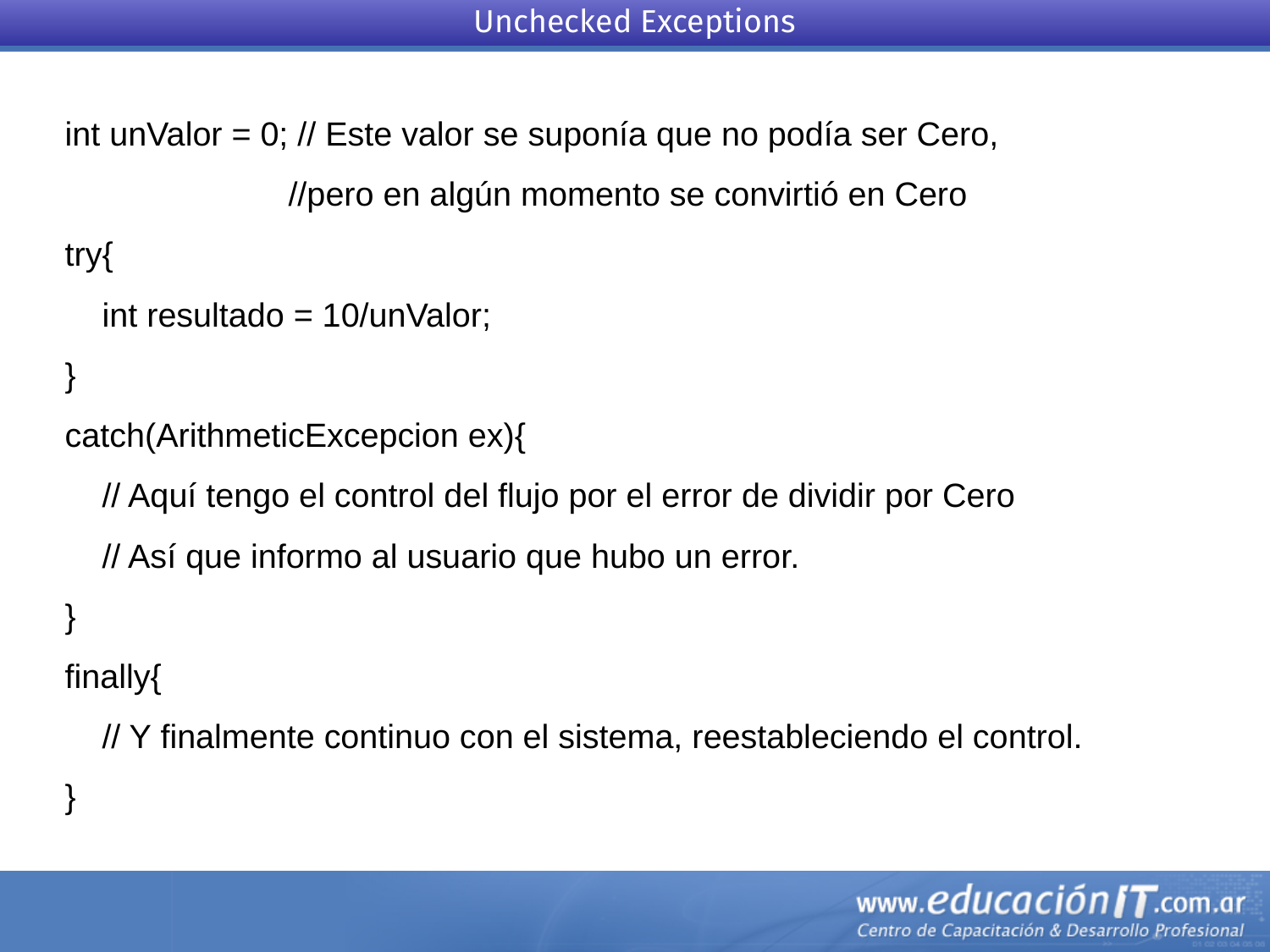

Unchecked Exceptions
int unValor = 0; // Este valor se suponía que no podía ser Cero,
                        //pero en algún momento se convirtió en Cero
try{
    int resultado = 10/unValor;
}
catch(ArithmeticExcepcion ex){
    // Aquí tengo el control del flujo por el error de dividir por Cero
    // Así que informo al usuario que hubo un error.
}
finally{
    // Y finalmente continuo con el sistema, reestableciendo el control.
}